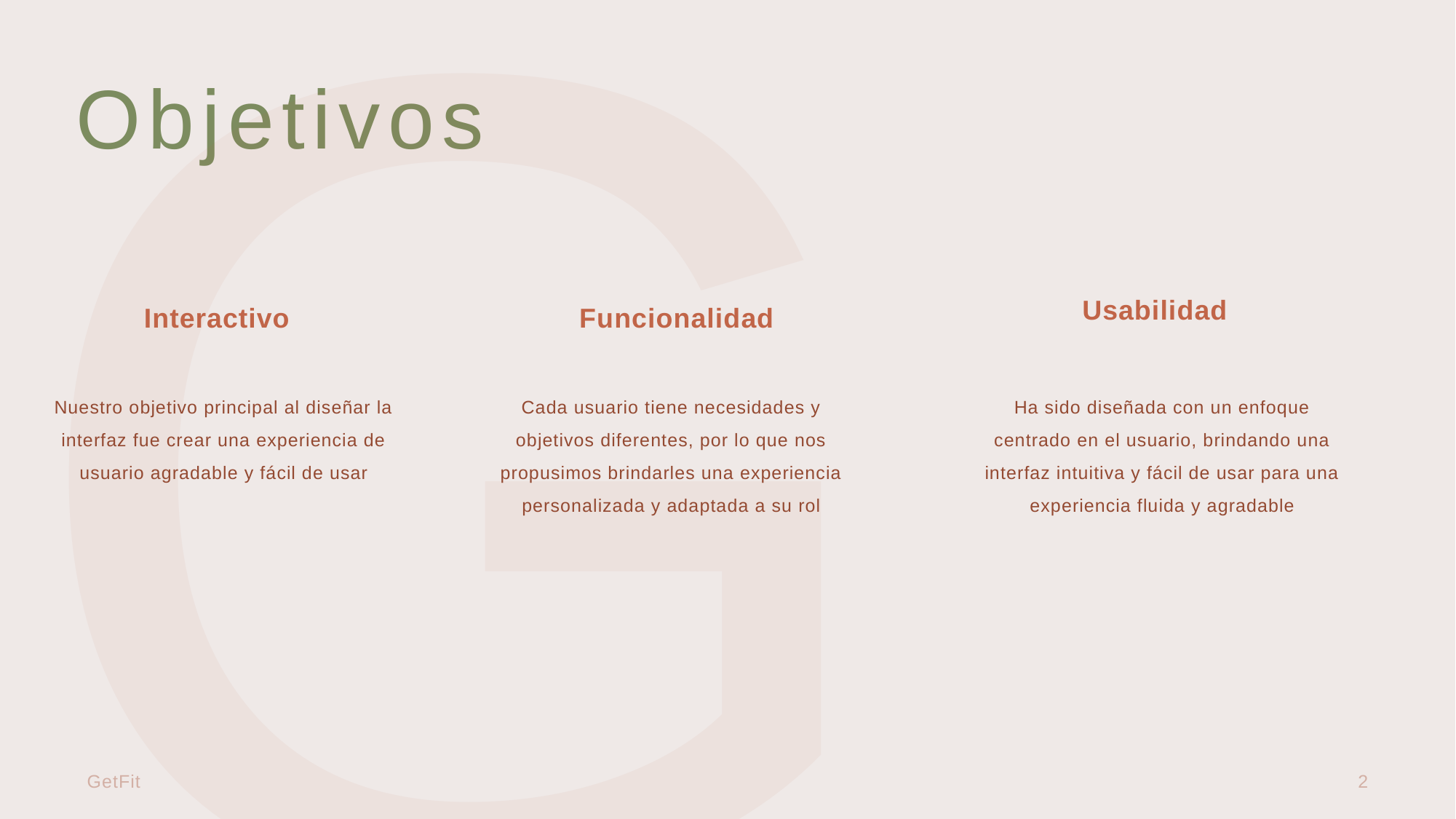

G
# Objetivos
Usabilidad
Interactivo
Funcionalidad
Cada usuario tiene necesidades y objetivos diferentes, por lo que nos propusimos brindarles una experiencia personalizada y adaptada a su rol
Nuestro objetivo principal al diseñar la interfaz fue crear una experiencia de usuario agradable y fácil de usar
Ha sido diseñada con un enfoque centrado en el usuario, brindando una interfaz intuitiva y fácil de usar para una experiencia fluida y agradable
GetFit
2